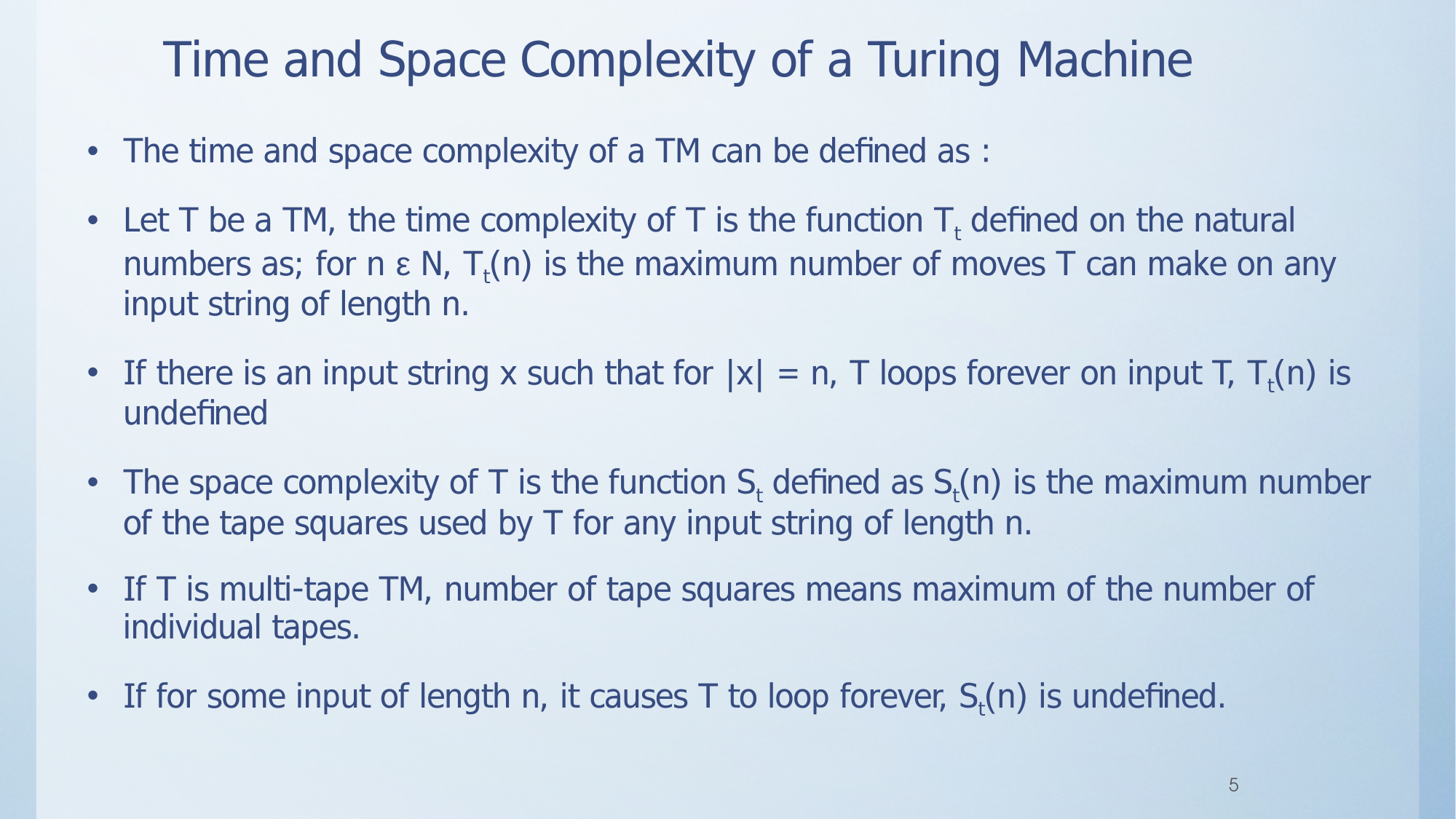

# Time and Space Complexity of a Turing Machine
The time and space complexity of a TM can be defined as :
Let T be a TM, the time complexity of T is the function Tt defined on the natural numbers as; for n ε N, Tt(n) is the maximum number of moves T can make on any input string of length n.
If there is an input string x such that for |x| = n, T loops forever on input T, Tt(n) is undefined
The space complexity of T is the function St defined as St(n) is the maximum number of the tape squares used by T for any input string of length n.
If T is multi-tape TM, number of tape squares means maximum of the number of individual tapes.
If for some input of length n, it causes T to loop forever, St(n) is undefined.
5